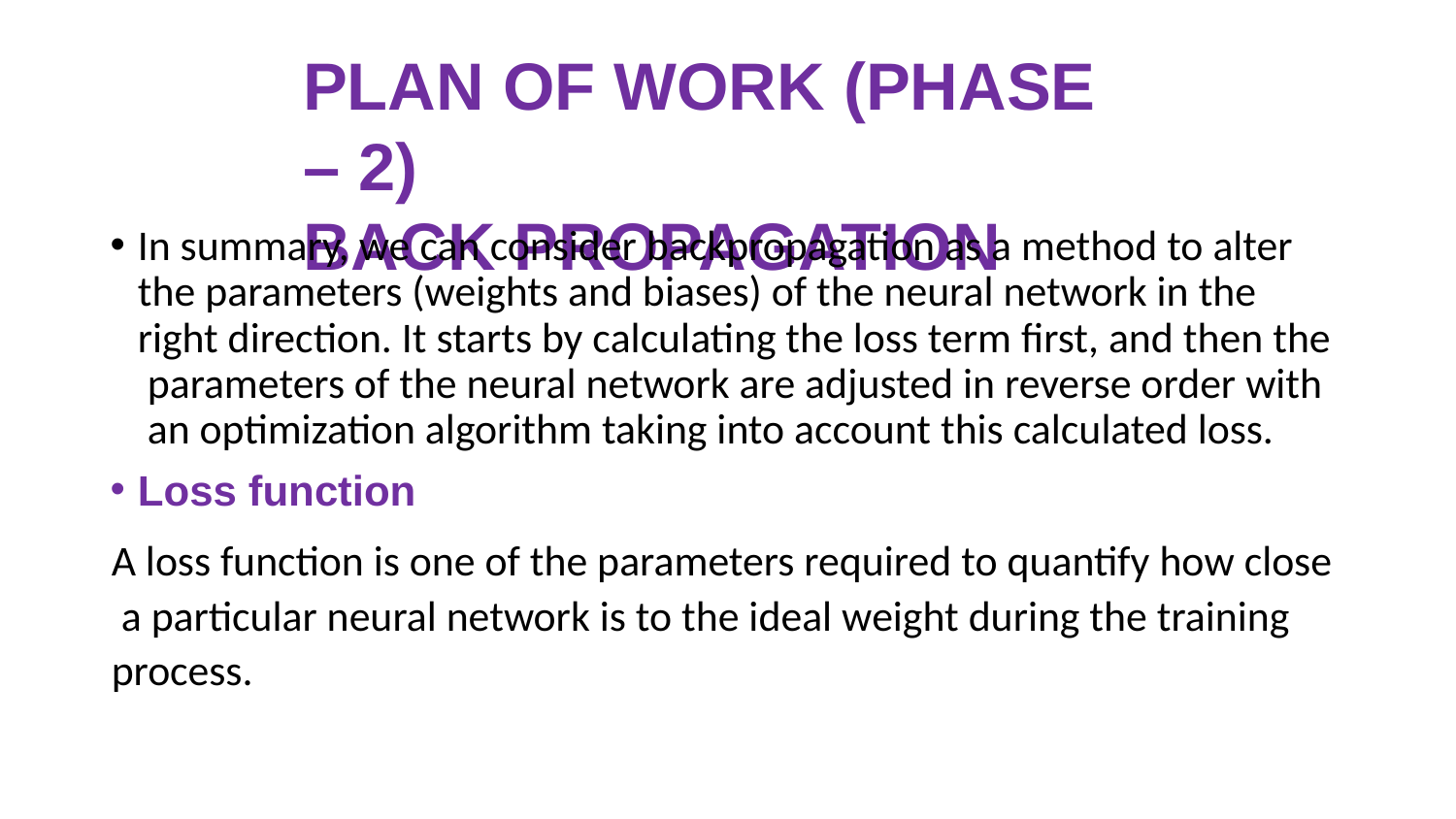

# PLAN OF WORK (PHASE – 2) BACK PROPAGATION
In summary, we can consider backpropagation as a method to alter  the parameters (weights and biases) of the neural network in the  right direction. It starts by calculating the loss term first, and then the  parameters of the neural network are adjusted in reverse order with  an optimization algorithm taking into account this calculated loss.
Loss function
A loss function is one of the parameters required to quantify how close  a particular neural network is to the ideal weight during the training  process.